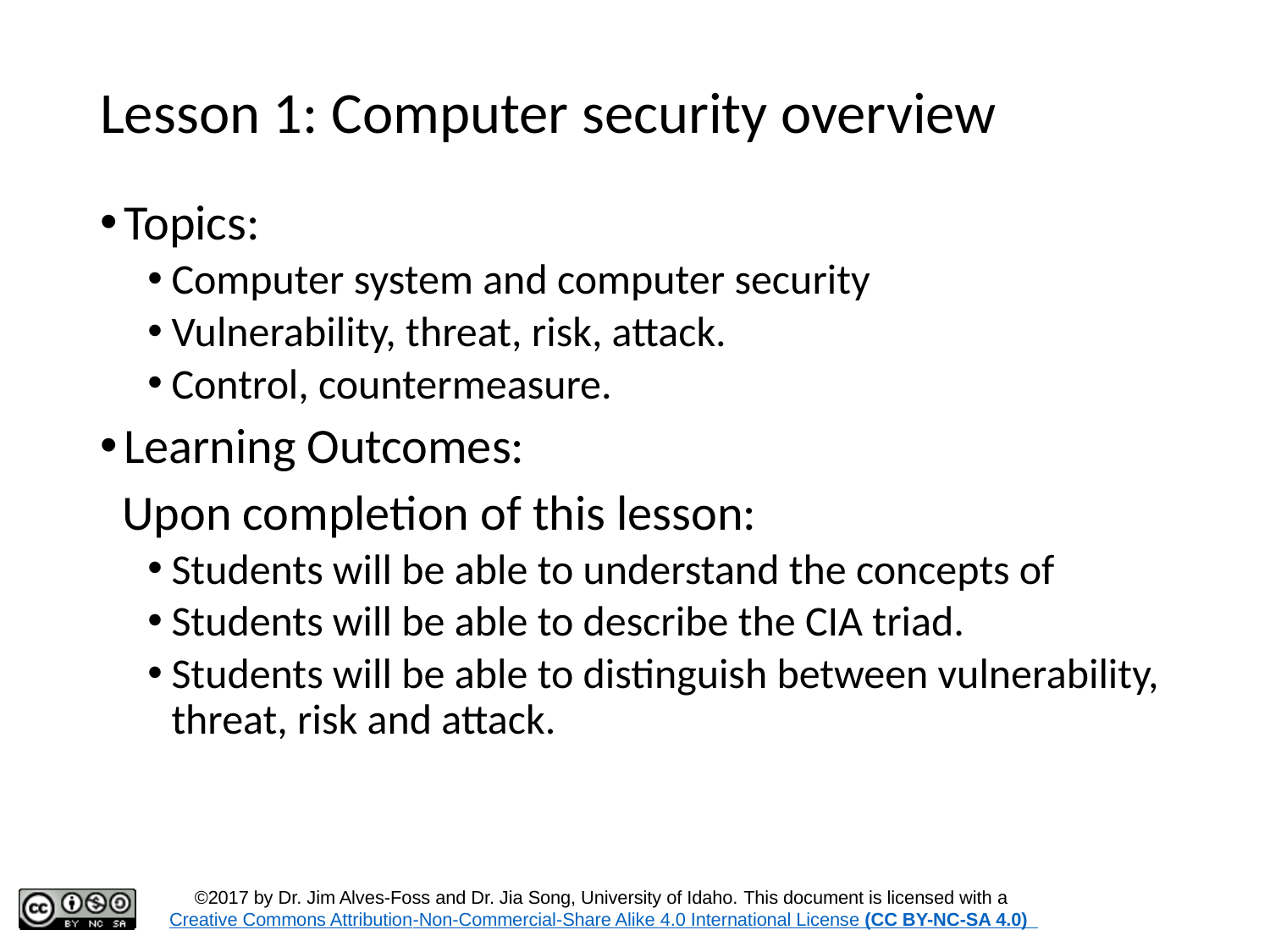

# Lesson 1: Computer security overview
Topics:
Computer system and computer security
Vulnerability, threat, risk, attack.
Control, countermeasure.
Learning Outcomes:
  Upon completion of this lesson:
Students will be able to understand the concepts of
Students will be able to describe the CIA triad.
Students will be able to distinguish between vulnerability, threat, risk and attack.